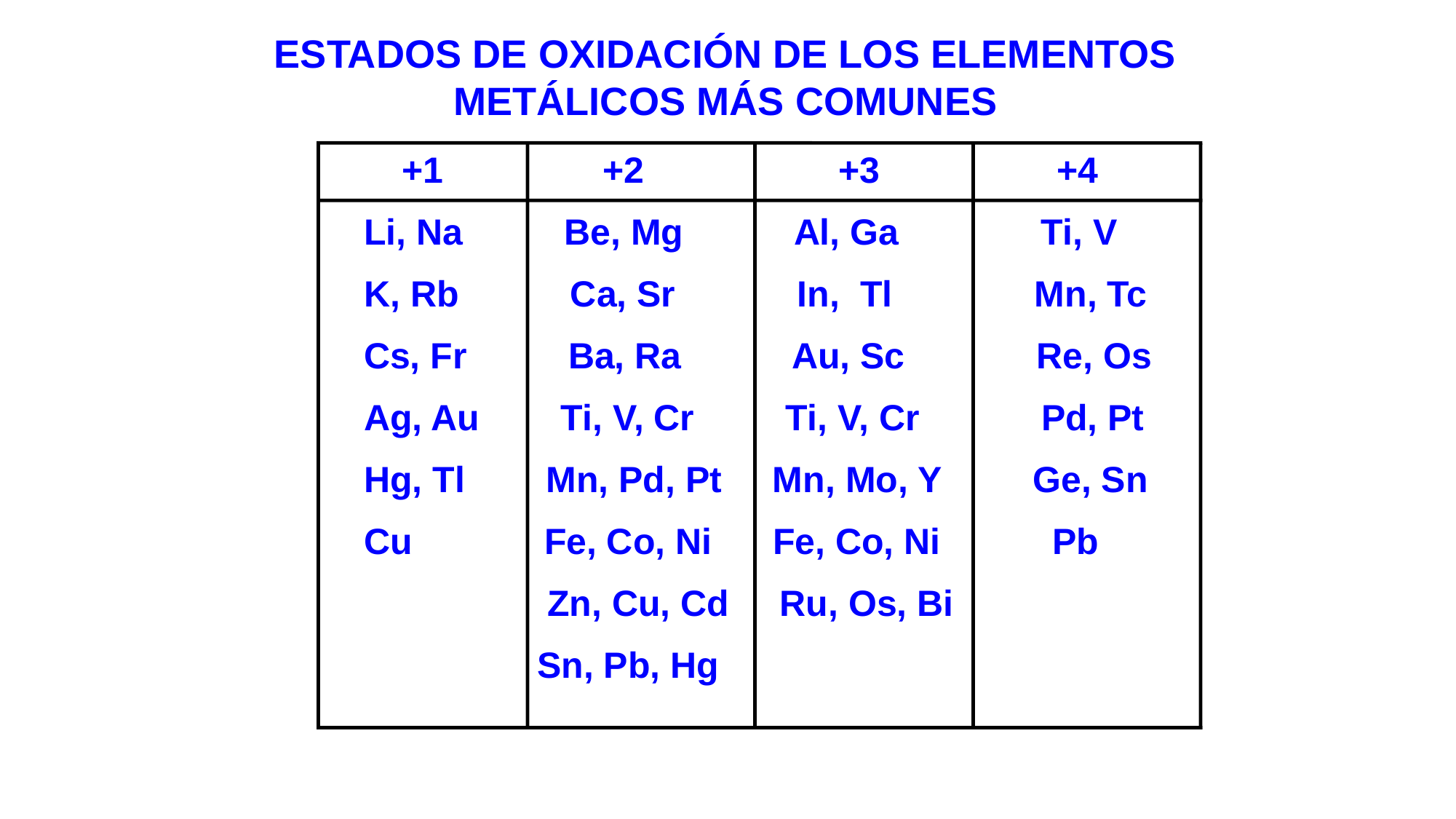

ESTADOS DE OXIDACIÓN DE LOS ELEMENTOS METÁLICOS MÁS COMUNES
+1	         +2		+3		+4
       Li, Na          Be, Mg           Al, Ga              Ti, V
       K, Rb           Ca, Sr            In,  Tl              Mn, Tc
       Cs, Fr          Ba, Ra           Au, Sc             Re, Os
       Ag, Au        Ti, V, Cr         Ti, V, Cr            Pd, Pt
       Hg, Tl        Mn, Pd, Pt     Mn, Mo, Y         Ge, Sn
       Cu             Fe, Co, Ni      Fe, Co, Ni           Pb
                         Zn, Cu, Cd     Ru, Os, Bi
                        Sn, Pb, Hg